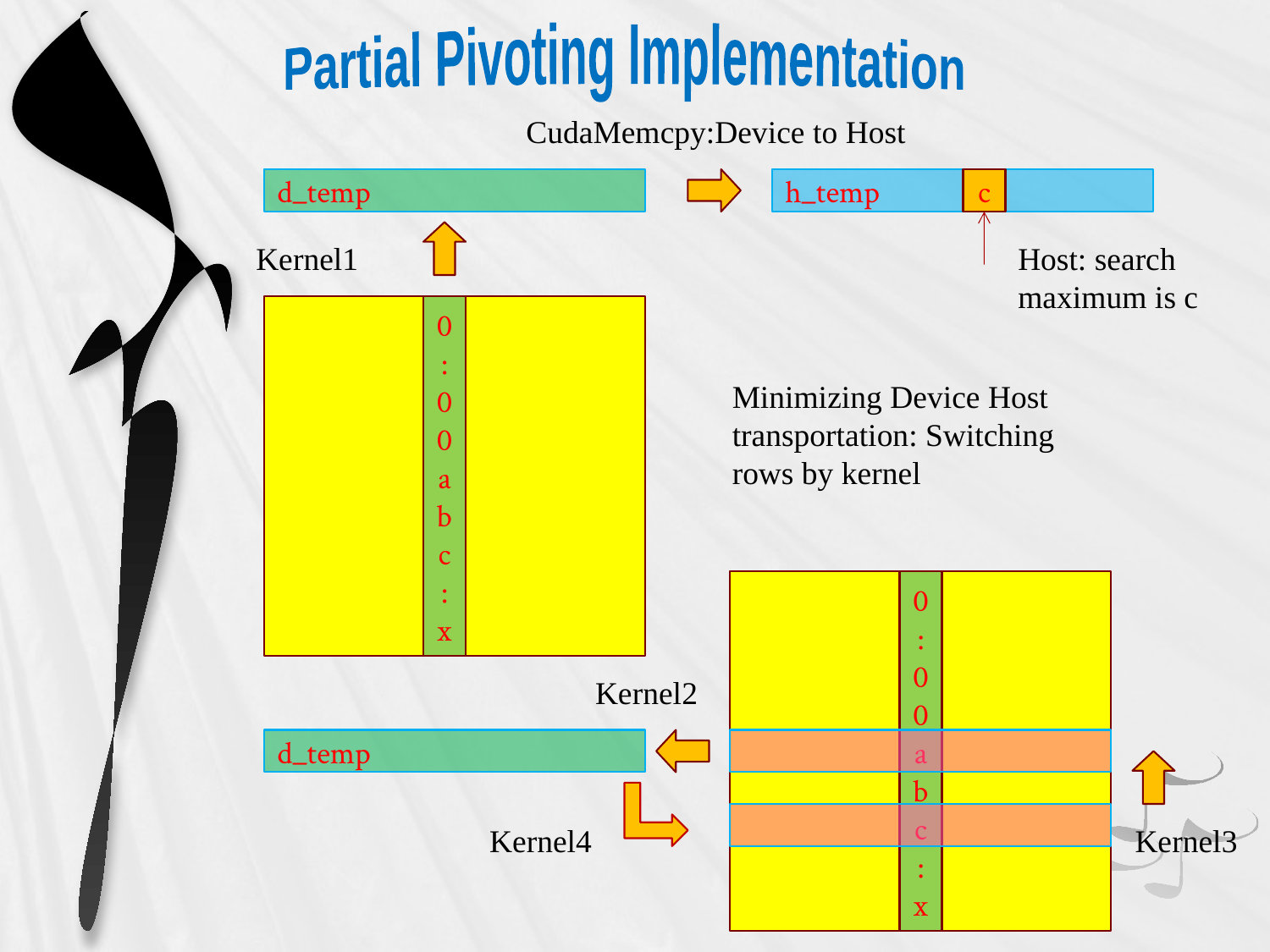

Partial Pivoting Implementation
CudaMemcpy:Device to Host
d_temp

h_temp
c

Kernel1
Host: search maximum is c

0:0
0
a
b
c
:x
Minimizing Device Host transportation: Switching rows by kernel

0:0
0
a
b
c
:x
Kernel2
d_temp

Kernel4
Kernel3